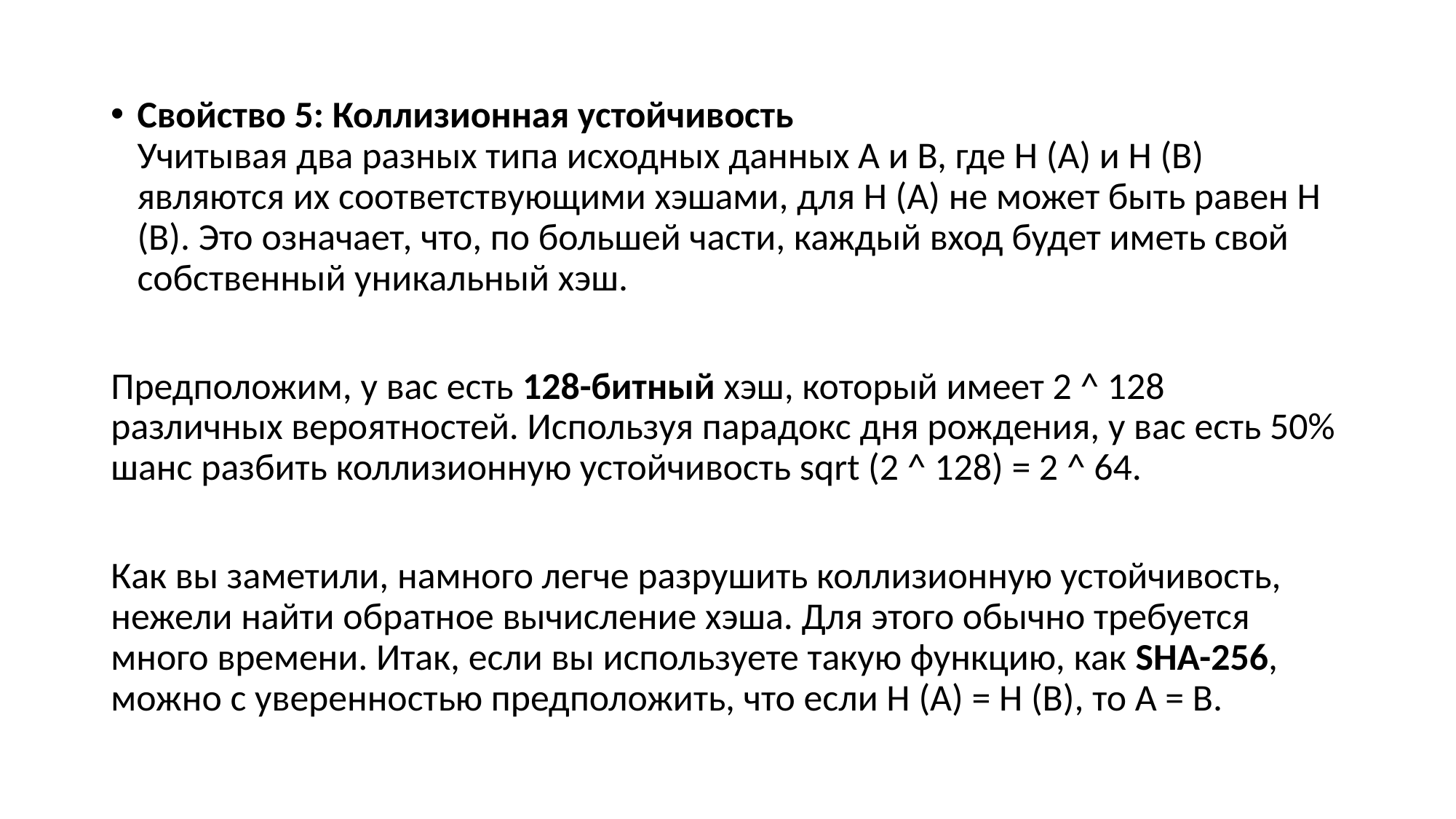

Свойство 5: Коллизионная устойчивость
Учитывая два разных типа исходных данных A и B, где H (A) и H (B) являются их соответствующими хэшами, для H (A) не может быть равен H (B). Это означает, что, по большей части, каждый вход будет иметь свой собственный уникальный хэш.

Предположим, у вас есть 128-битный хэш, который имеет 2 ^ 128 различных вероятностей. Используя парадокс дня рождения, у вас есть 50% шанс разбить коллизионную устойчивость sqrt (2 ^ 128) = 2 ^ 64.

Как вы заметили, намного легче разрушить коллизионную устойчивость, нежели найти обратное вычисление хэша. Для этого обычно требуется много времени. Итак, если вы используете такую функцию, как SHA-256, можно с уверенностью предположить, что если H (A) = H (B), то A = B.